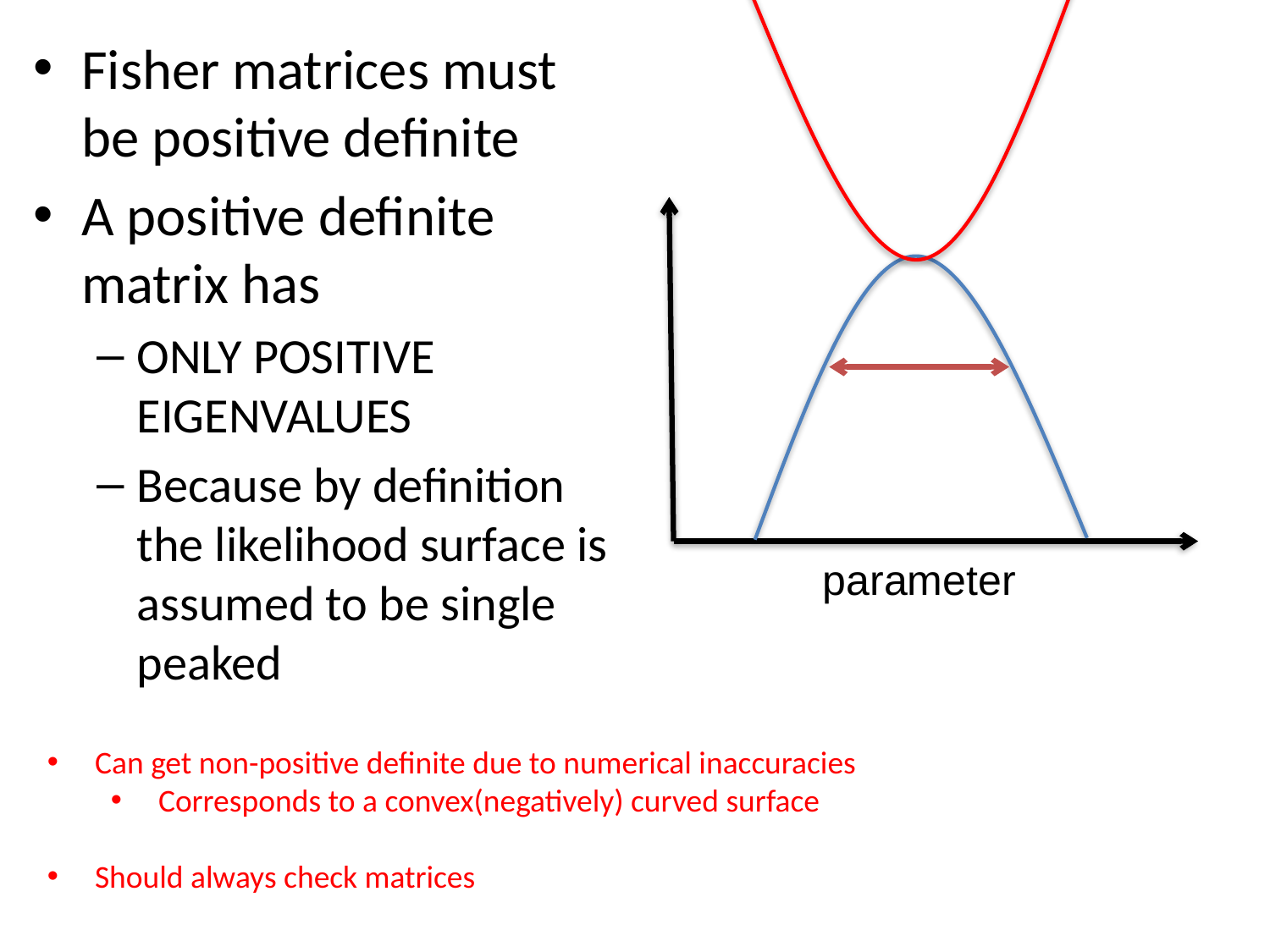

Fisher matrices must be positive definite
A positive definite matrix has
ONLY POSITIVE EIGENVALUES
Because by definition the likelihood surface is assumed to be single peaked

#

parameter
Can get non-positive definite due to numerical inaccuracies
Corresponds to a convex(negatively) curved surface

Should always check matrices